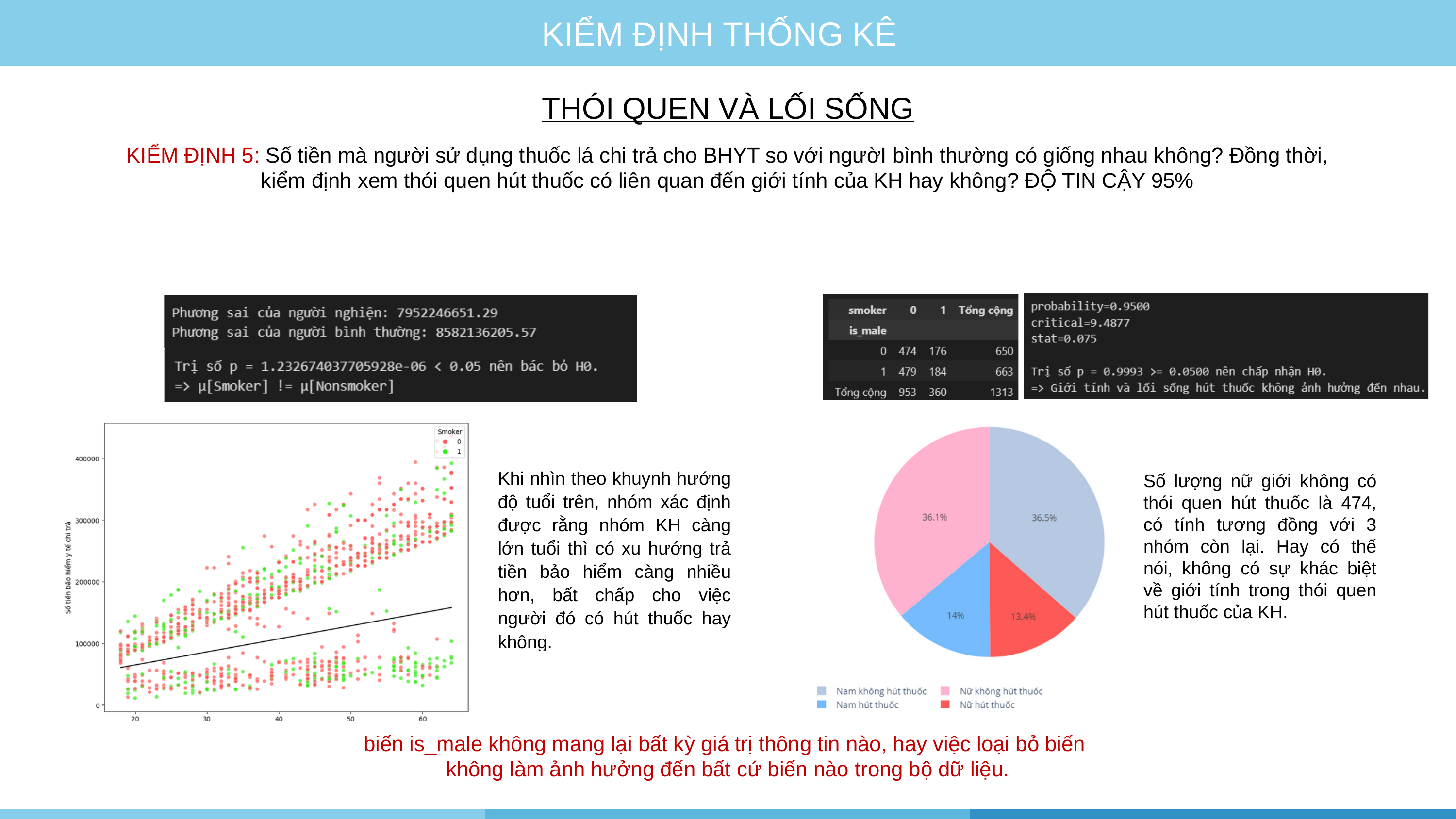

KIỂM ĐỊNH THỐNG KÊ
THÓI QUEN VÀ LỐI SỐNG
KIỂM ĐỊNH 5: Số tiền mà người sử dụng thuốc lá chi trả cho BHYT so với ngườI bình thường có giống nhau không? Đồng thời, kiểm định xem thói quen hút thuốc có liên quan đến giới tính của KH hay không? ĐỘ TIN CẬY 95%

Khi nhìn theo khuynh hướng độ tuổi trên, nhóm xác định được rằng nhóm KH càng lớn tuổi thì có xu hướng trả tiền bảo hiểm càng nhiều hơn, bất chấp cho việc người đó có hút thuốc hay không.
Số lượng nữ giới không có thói quen hút thuốc là 474, có tính tương đồng với 3 nhóm còn lại. Hay có thế nói, không có sự khác biệt về giới tính trong thói quen hút thuốc của KH.
biến is_male không mang lại bất kỳ giá trị thông tin nào, hay việc loại bỏ biến
không làm ảnh hưởng đến bất cứ biến nào trong bộ dữ liệu.